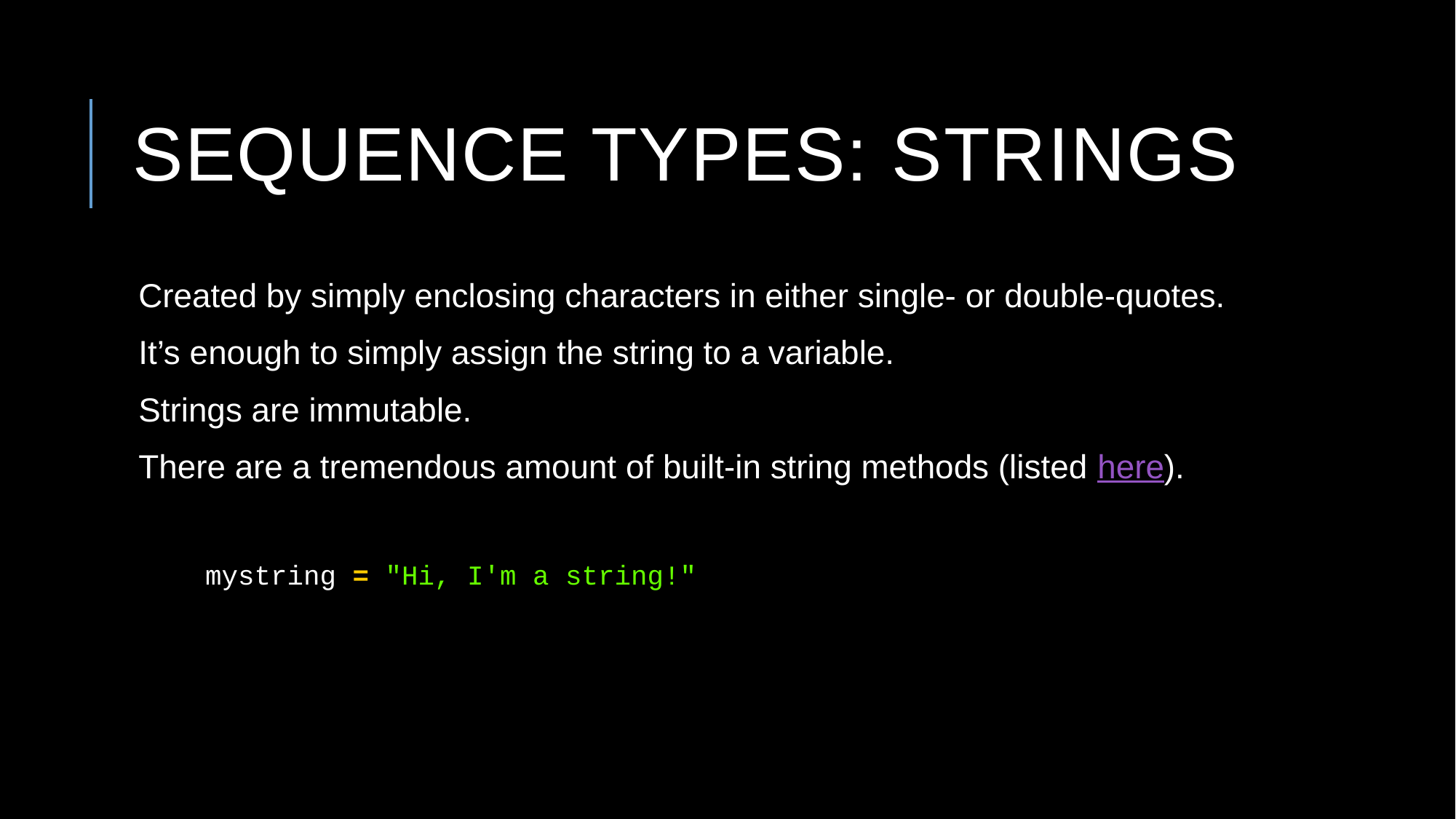

# Sequence types: Strings
Created by simply enclosing characters in either single- or double-quotes.
It’s enough to simply assign the string to a variable.
Strings are immutable.
There are a tremendous amount of built-in string methods (listed here).

mystring = "Hi, I'm a string!"